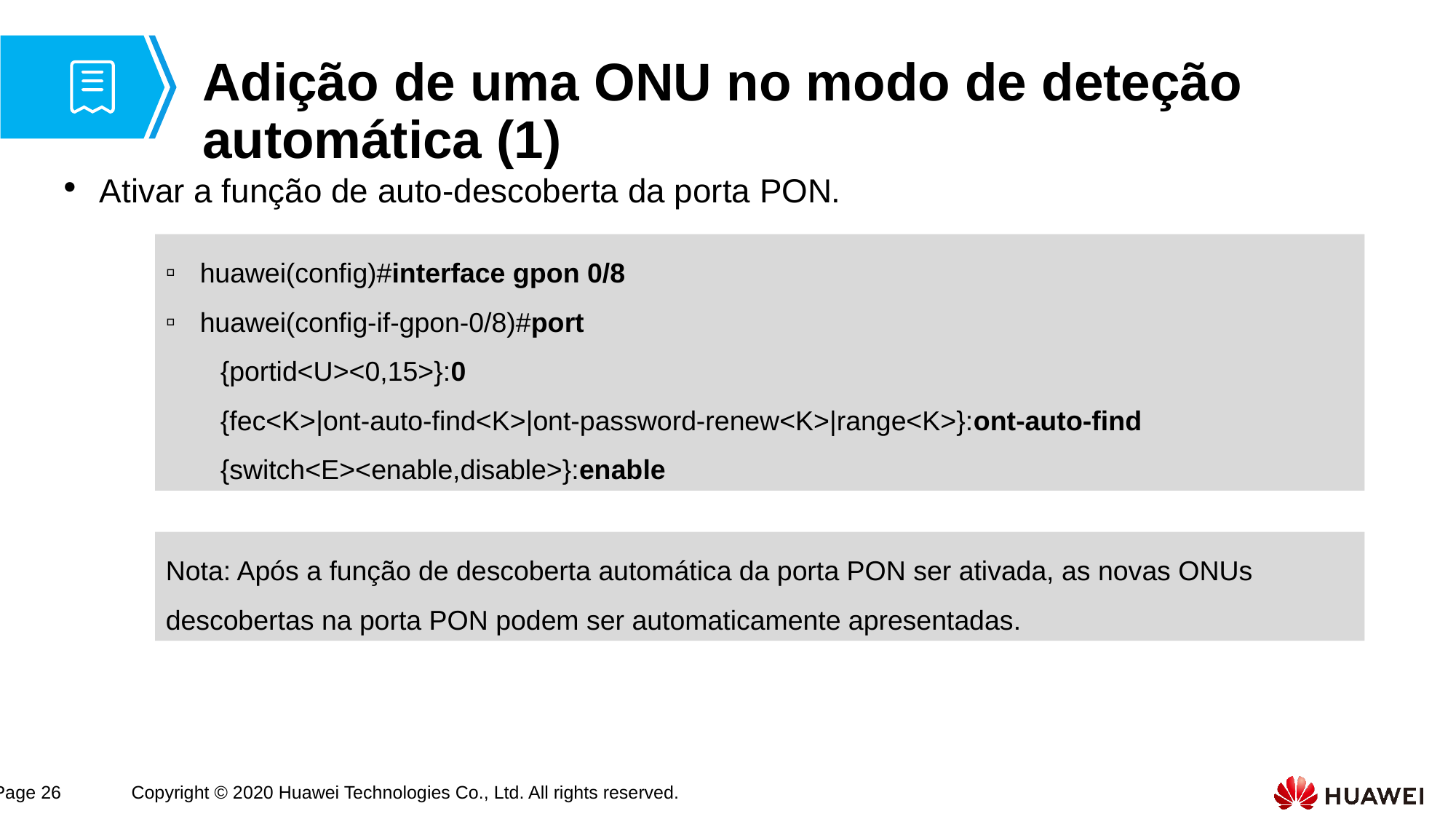

# Adição de uma ONU no modo de deteção automática (1)
Ativar a função de auto-descoberta da porta PON.
huawei(config)#interface gpon 0/8
huawei(config-if-gpon-0/8)#port
{portid<U><0,15>}:0
{fec<K>|ont-auto-find<K>|ont-password-renew<K>|range<K>}:ont-auto-find
{switch<E><enable,disable>}:enable
Nota: Após a função de descoberta automática da porta PON ser ativada, as novas ONUs descobertas na porta PON podem ser automaticamente apresentadas.